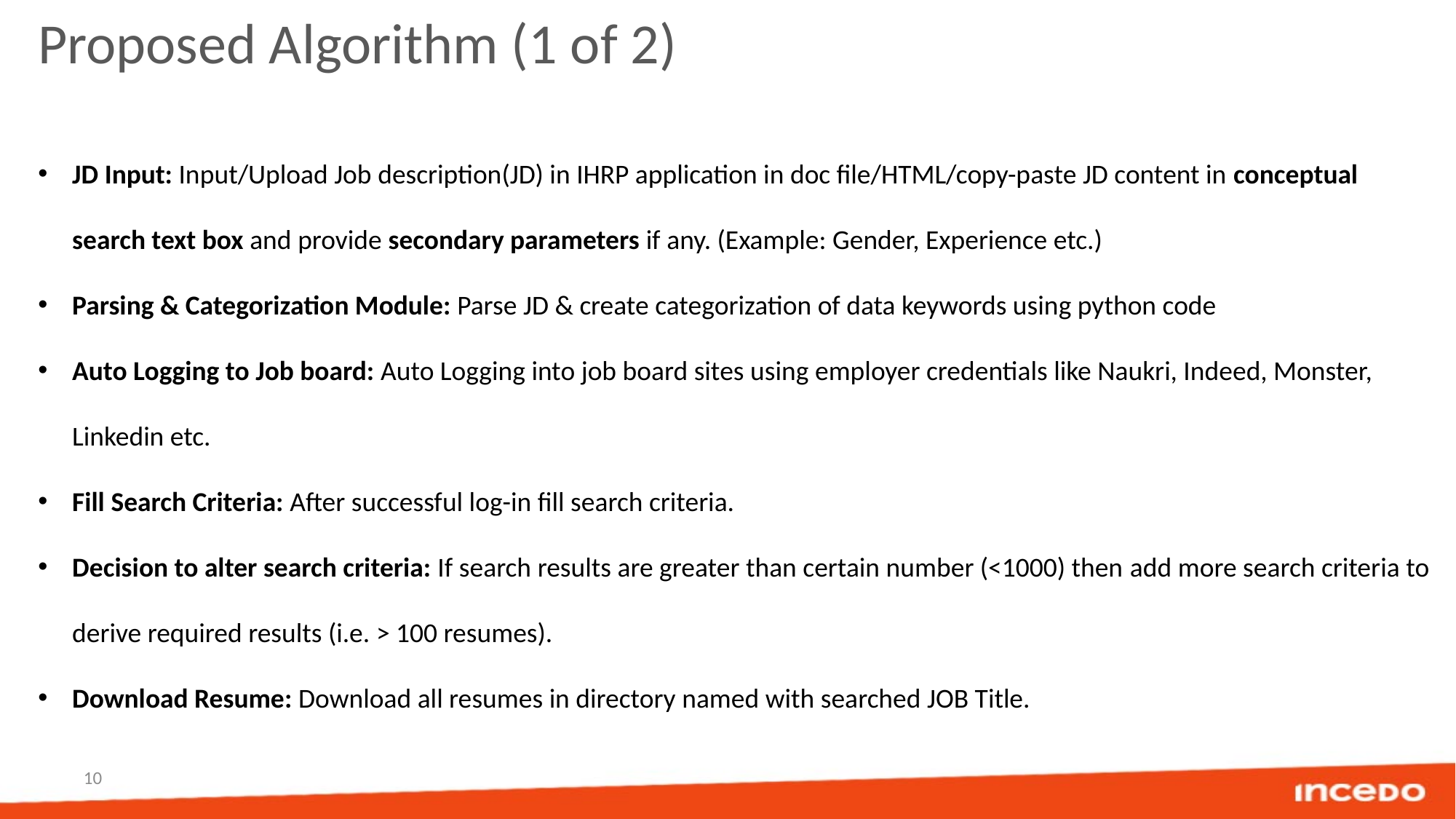

Proposed Algorithm (1 of 2)
JD Input: Input/Upload Job description(JD) in IHRP application in doc file/HTML/copy-paste JD content in conceptual search text box and provide secondary parameters if any. (Example: Gender, Experience etc.)
Parsing & Categorization Module: Parse JD & create categorization of data keywords using python code
Auto Logging to Job board: Auto Logging into job board sites using employer credentials like Naukri, Indeed, Monster, Linkedin etc.
Fill Search Criteria: After successful log-in fill search criteria.
Decision to alter search criteria: If search results are greater than certain number (<1000) then add more search criteria to derive required results (i.e. > 100 resumes).
Download Resume: Download all resumes in directory named with searched JOB Title.
10